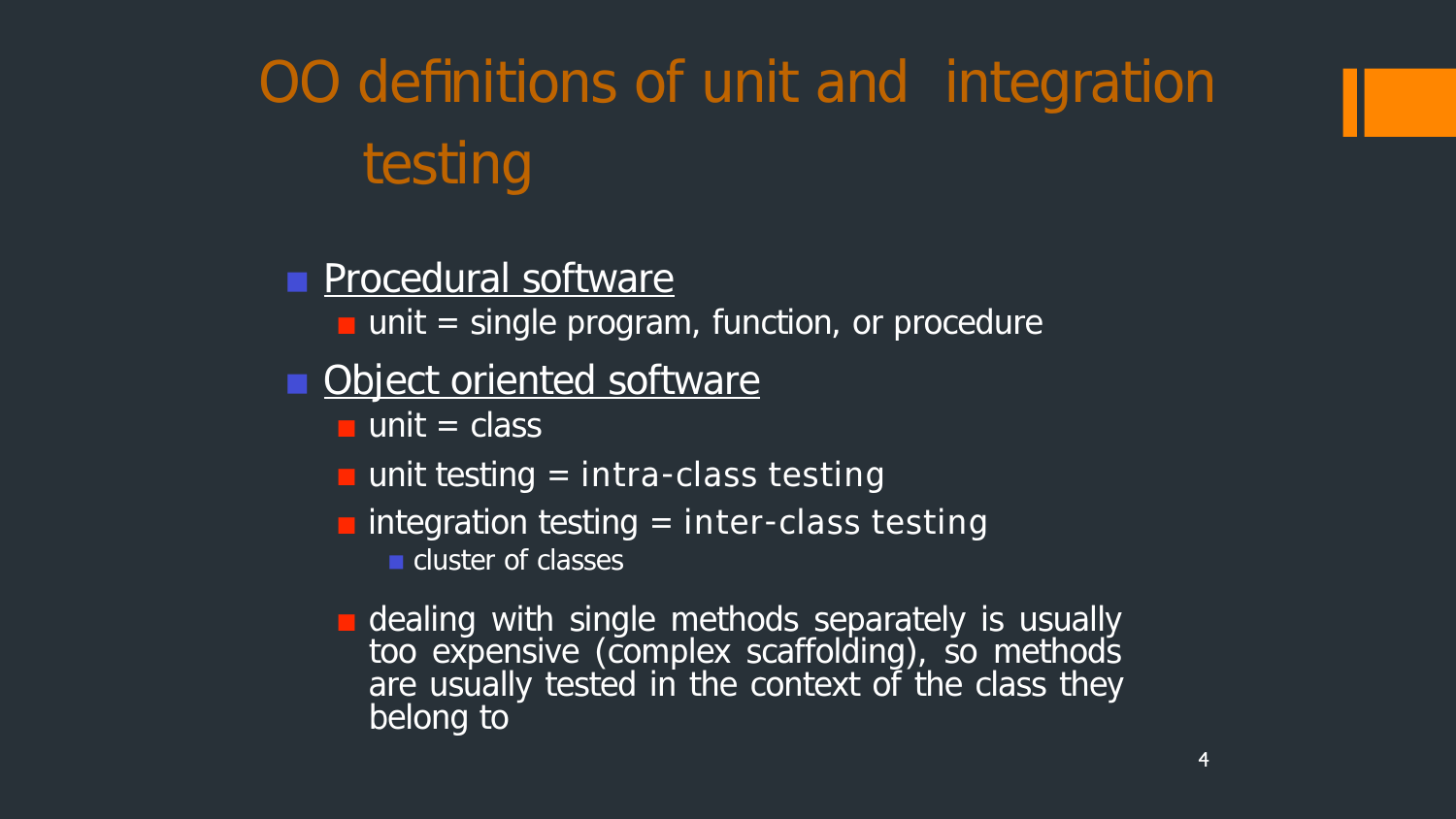

# OO definitions of unit and  integration testing
Procedural software
unit = single program, function, or procedure
Object oriented software
unit = class
unit testing = intra-class testing
integration testing = inter-class testing
cluster of classes
dealing with single methods separately is usually  too expensive (complex scaffolding), so methods  are usually tested in the context of the class they  belong to
4